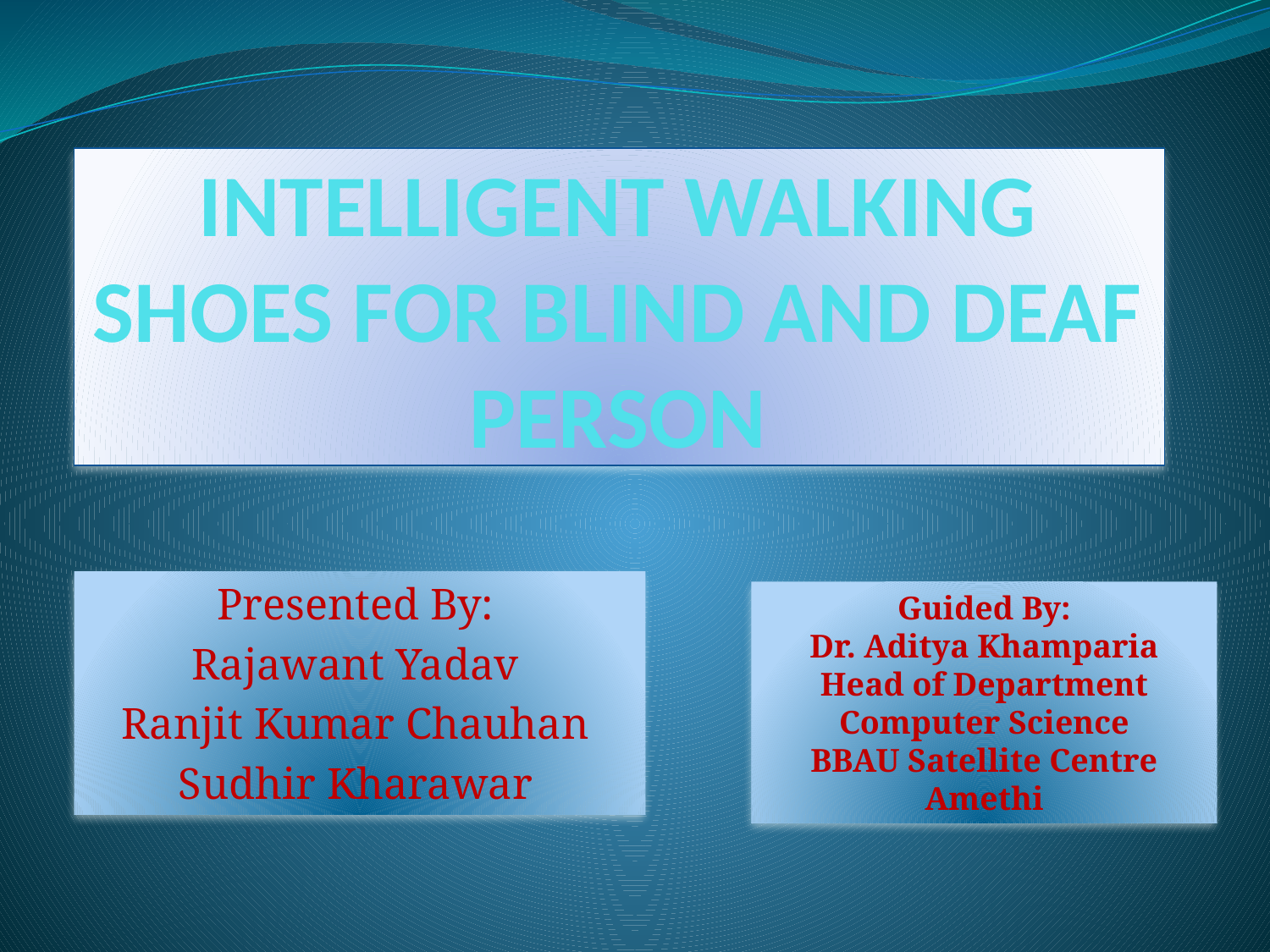

# INTELLIGENT WALKING SHOES FOR BLIND AND DEAF PERSON
Presented By:
Rajawant Yadav
Ranjit Kumar Chauhan
Sudhir Kharawar
Guided By:
Dr. Aditya Khamparia
Head of Department
Computer Science
BBAU Satellite Centre Amethi